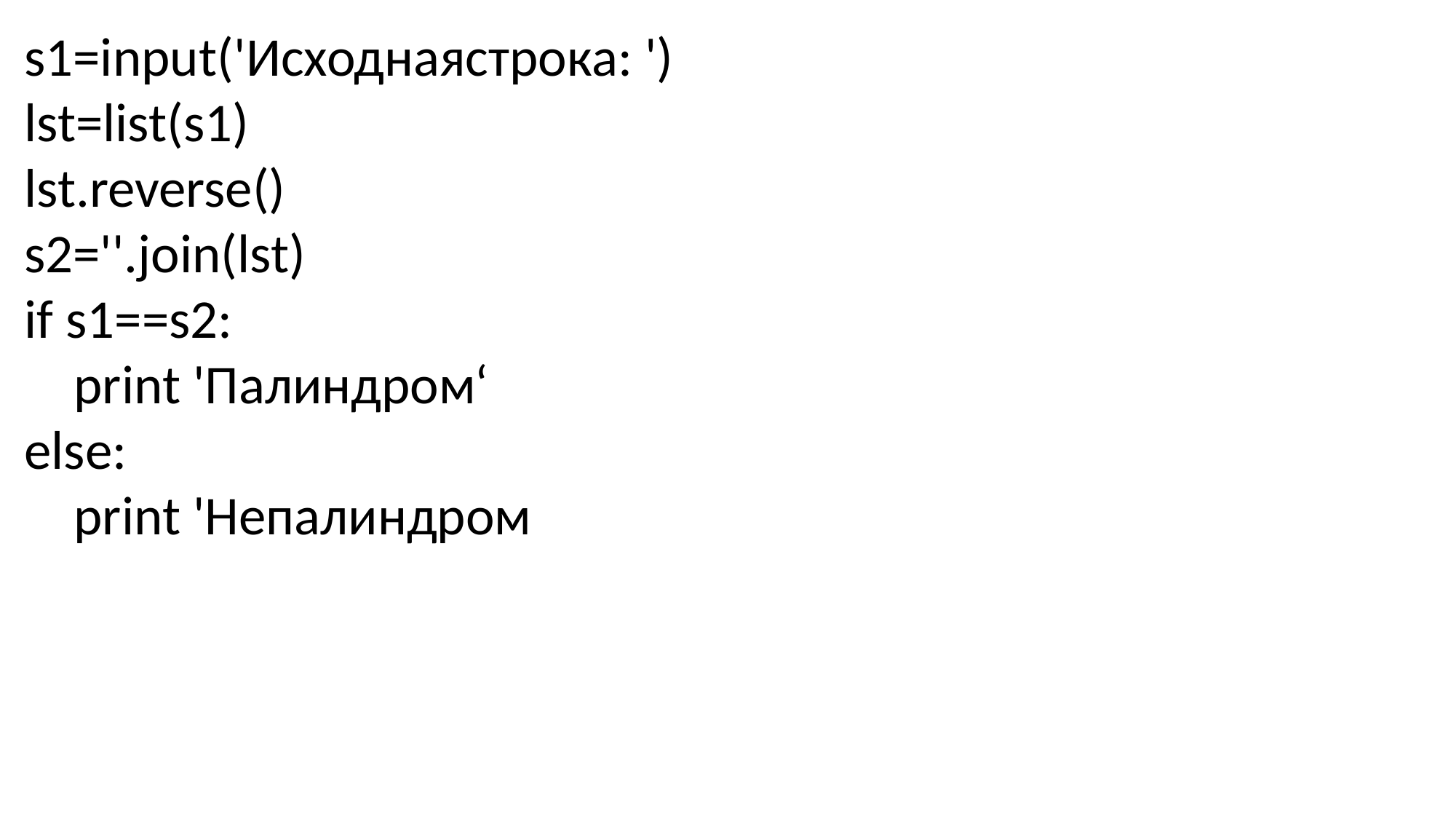

s1=input('Исходнаястрока: ')
lst=list(s1)
lst.reverse()
s2=''.join(lst)
if s1==s2:
    print 'Палиндром‘
else:
    print 'Непалиндром